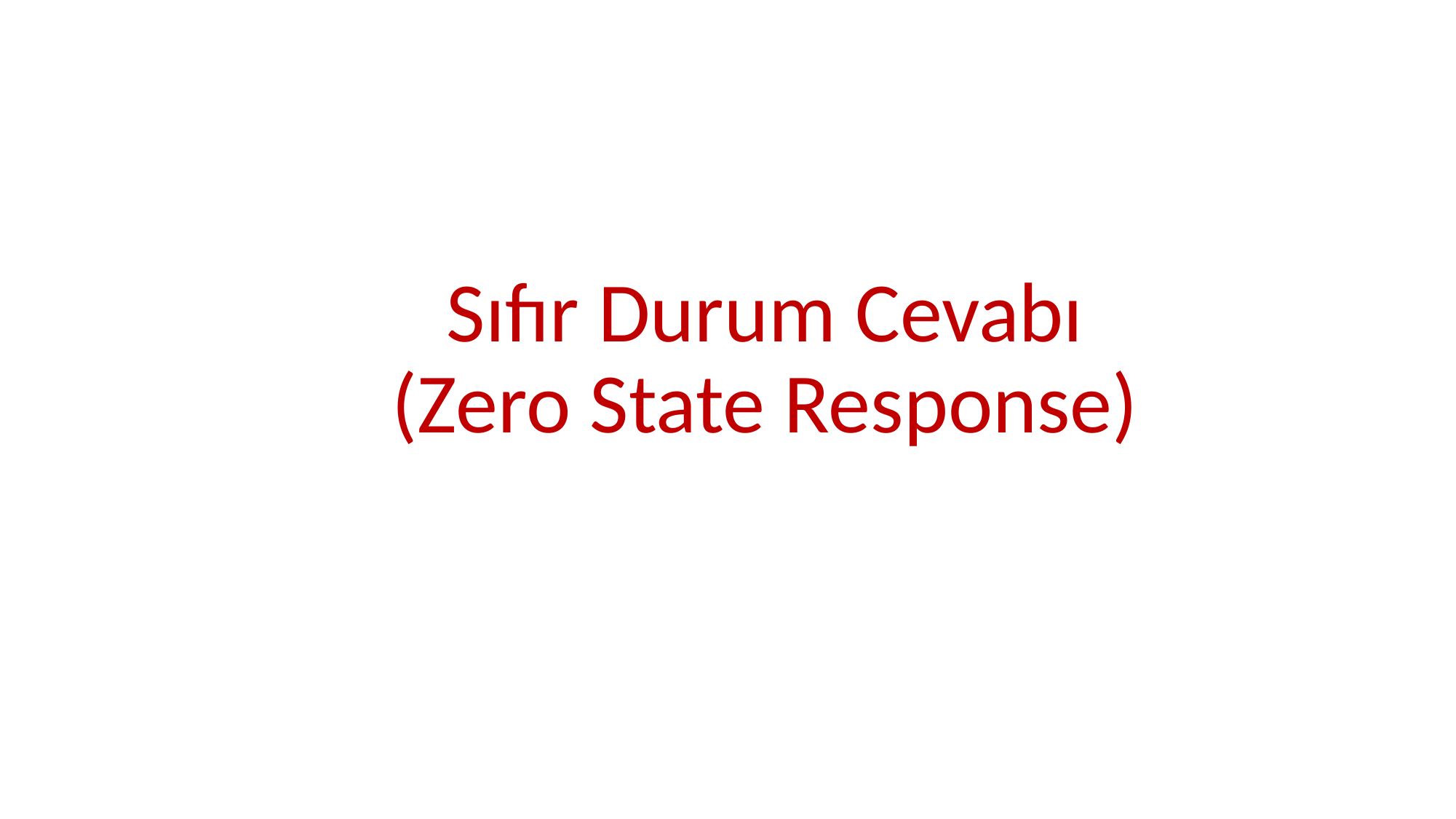

# Sıfır Durum Cevabı (Zero State Response)